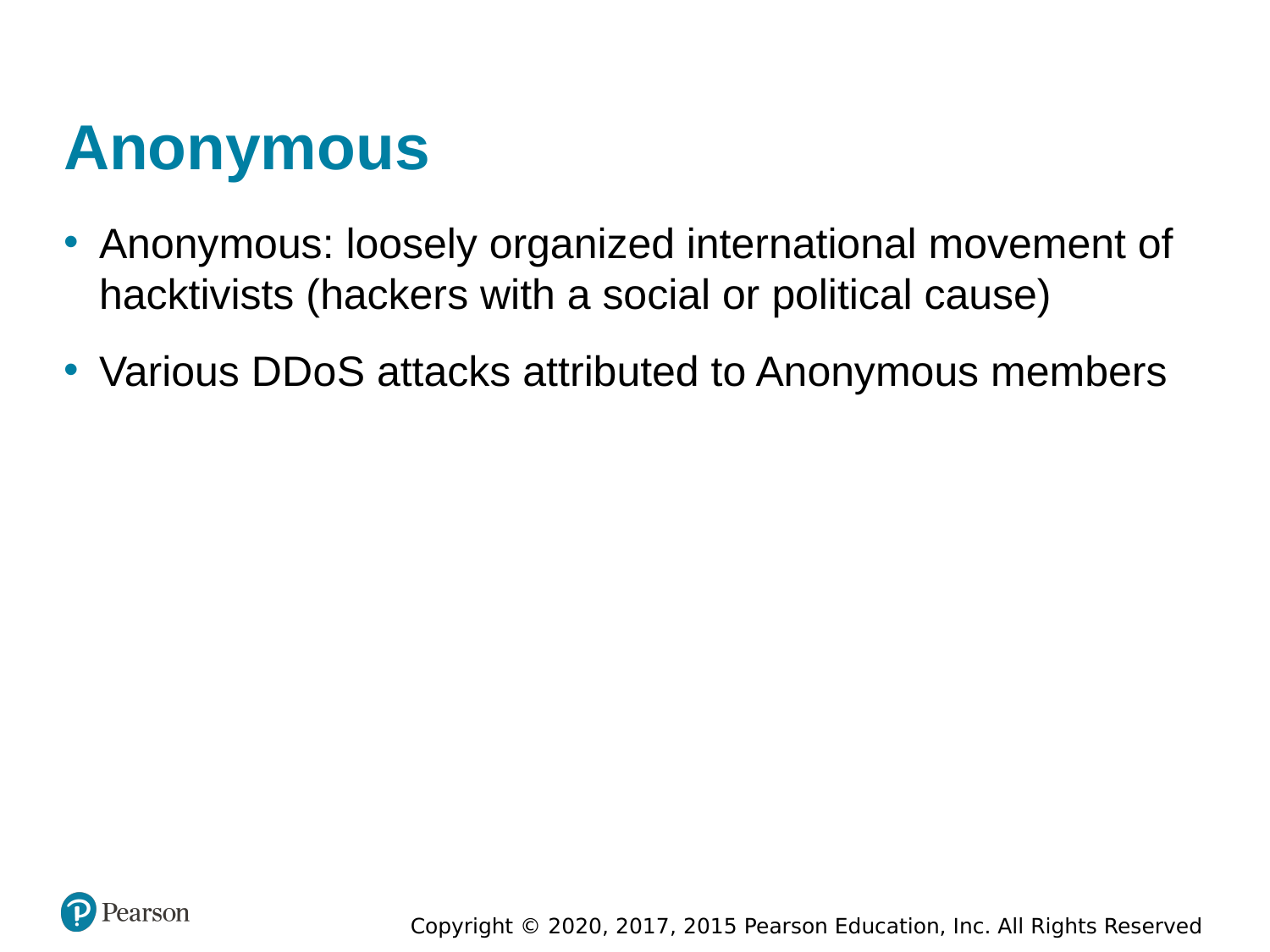

# Anonymous
Anonymous: loosely organized international movement of hacktivists (hackers with a social or political cause)
Various D D o S attacks attributed to Anonymous members